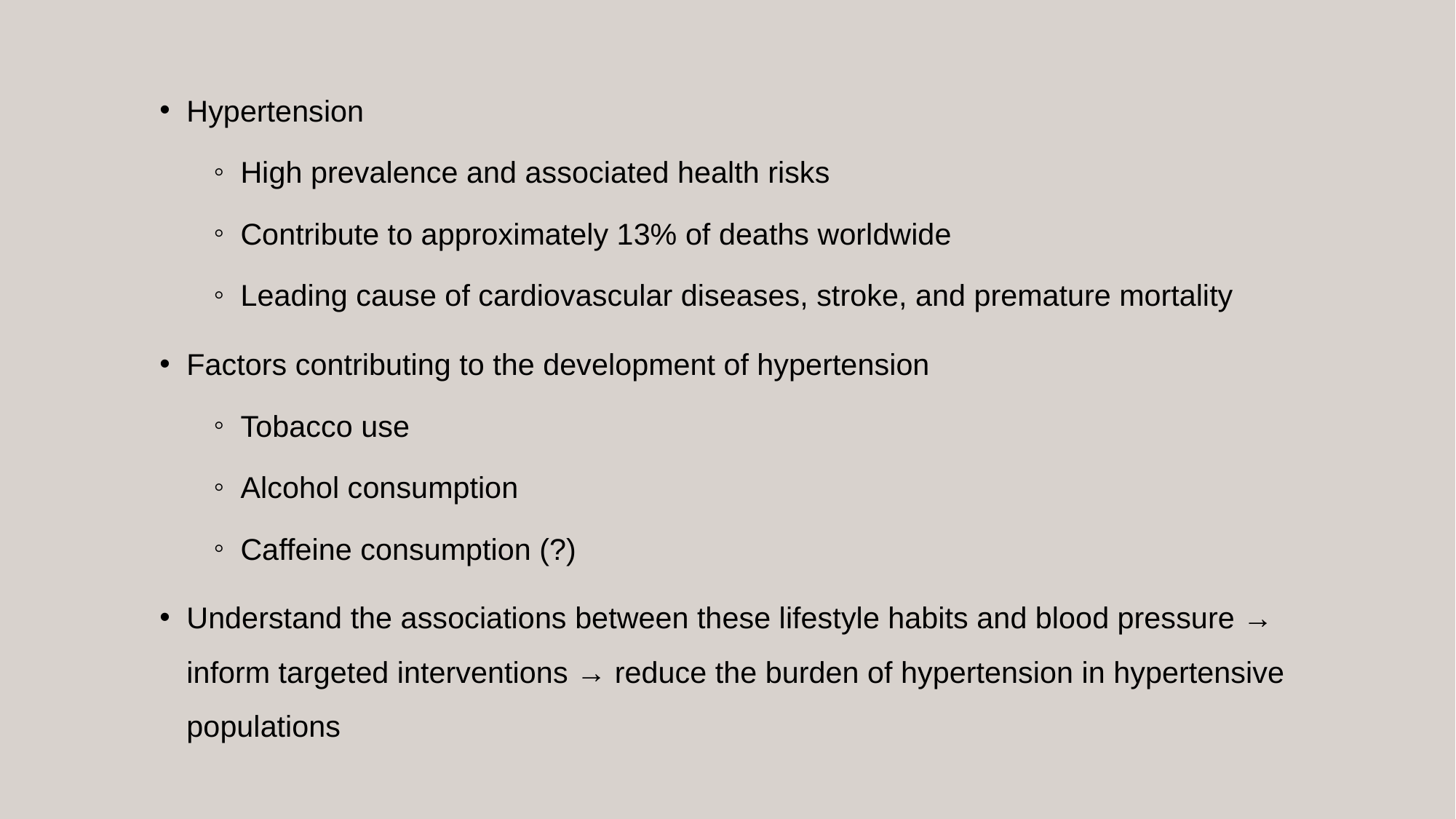

Hypertension
High prevalence and associated health risks
Contribute to approximately 13% of deaths worldwide
Leading cause of cardiovascular diseases, stroke, and premature mortality
Factors contributing to the development of hypertension
Tobacco use
Alcohol consumption
Caffeine consumption (?)
Understand the associations between these lifestyle habits and blood pressure → inform targeted interventions → reduce the burden of hypertension in hypertensive populations